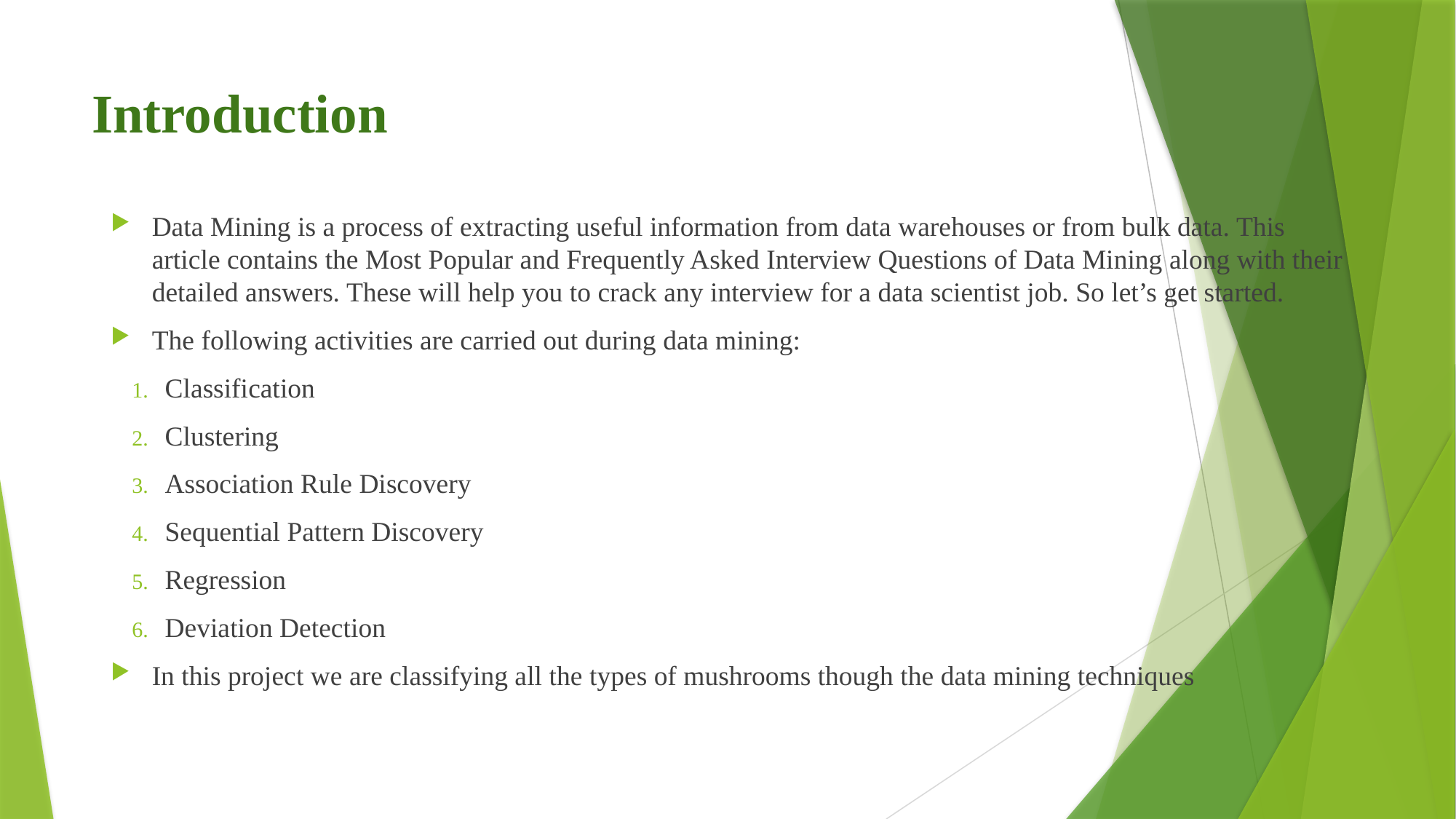

# Introduction
Data Mining is a process of extracting useful information from data warehouses or from bulk data. This article contains the Most Popular and Frequently Asked Interview Questions of Data Mining along with their detailed answers. These will help you to crack any interview for a data scientist job. So let’s get started.
The following activities are carried out during data mining:
Classification
Clustering
Association Rule Discovery
Sequential Pattern Discovery
Regression
Deviation Detection
In this project we are classifying all the types of mushrooms though the data mining techniques